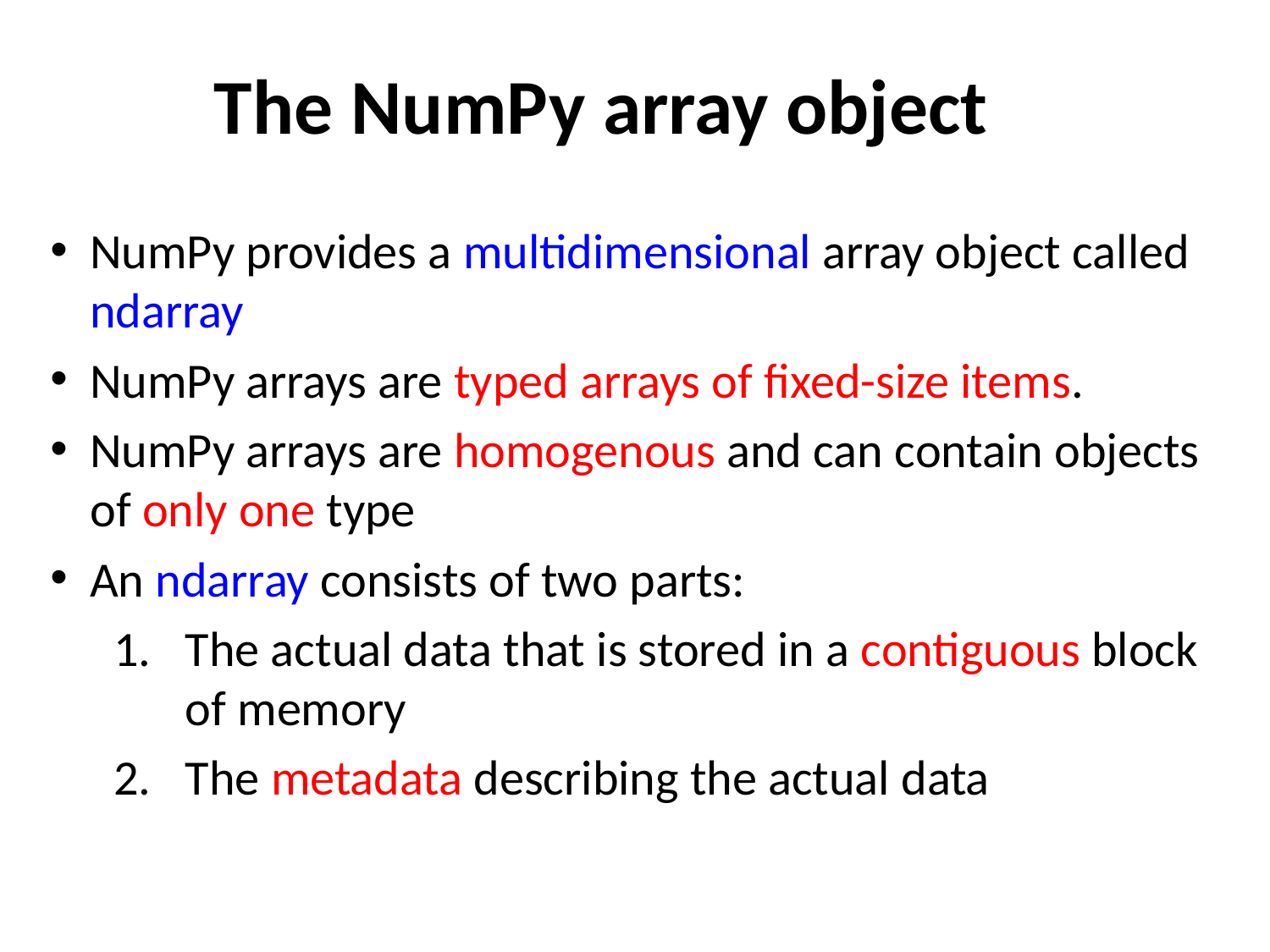

# The NumPy array object
NumPy provides a multidimensional array object called ndarray
NumPy arrays are typed arrays of fixed-size items.
NumPy arrays are homogenous and can contain objects of only one type
An ndarray consists of two parts:
The actual data that is stored in a contiguous block of memory
The metadata describing the actual data